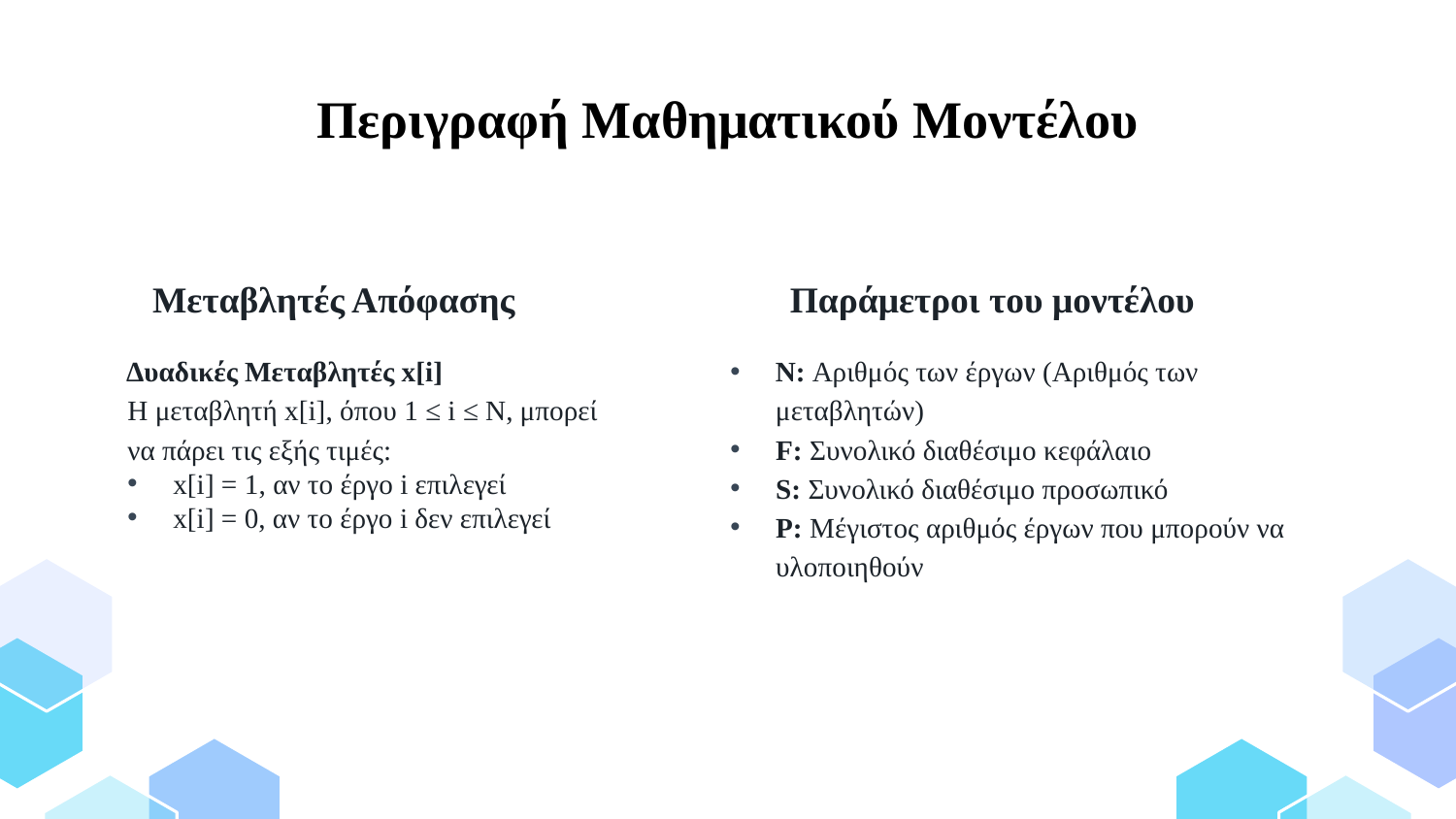

# Περιγραφή Μαθηματικού Μοντέλου
Μεταβλητές Απόφασης
Παράμετροι του μοντέλου
       Δυαδικές Μεταβλητές x[i]
H μεταβλητή x[i], όπου 1 ≤ i ≤ N, μπορεί να πάρει τις εξής τιμές:
x[i] = 1, αν το έργο i επιλεγεί
x[i] = 0, αν το έργο i δεν επιλεγεί

N: Αριθμός των έργων (Αριθμός των μεταβλητών)
F: Συνολικό διαθέσιμο κεφάλαιο
S: Συνολικό διαθέσιμο προσωπικό
P: Μέγιστος αριθμός έργων που μπορούν να υλοποιηθούν